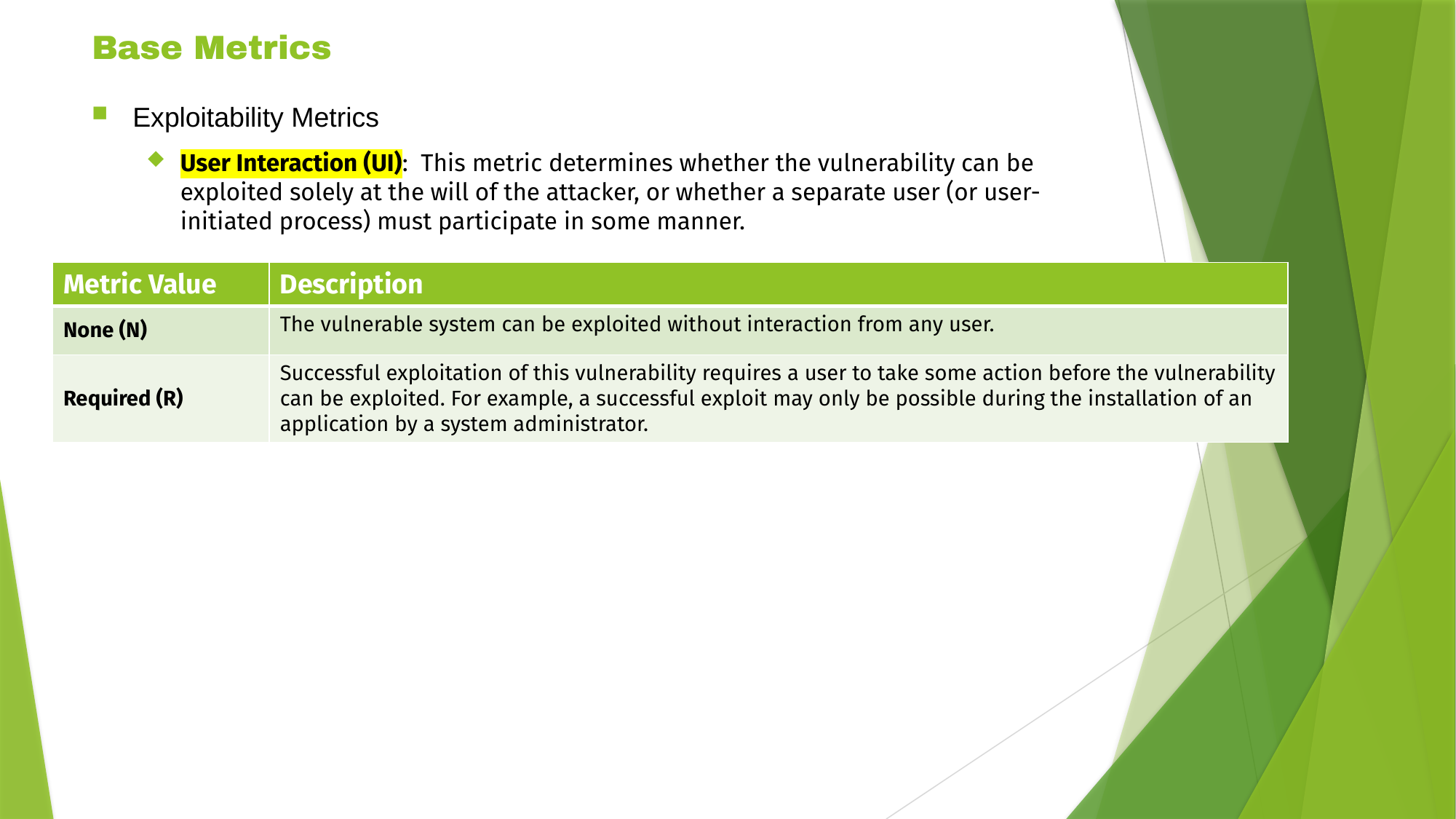

# Base Metrics
Exploitability Metrics
User Interaction (UI):  This metric determines whether the vulnerability can be exploited solely at the will of the attacker, or whether a separate user (or user-initiated process) must participate in some manner.
| Metric Value | Description |
| --- | --- |
| None (N) | The vulnerable system can be exploited without interaction from any user. |
| Required (R) | Successful exploitation of this vulnerability requires a user to take some action before the vulnerability can be exploited. For example, a successful exploit may only be possible during the installation of an application by a system administrator. |